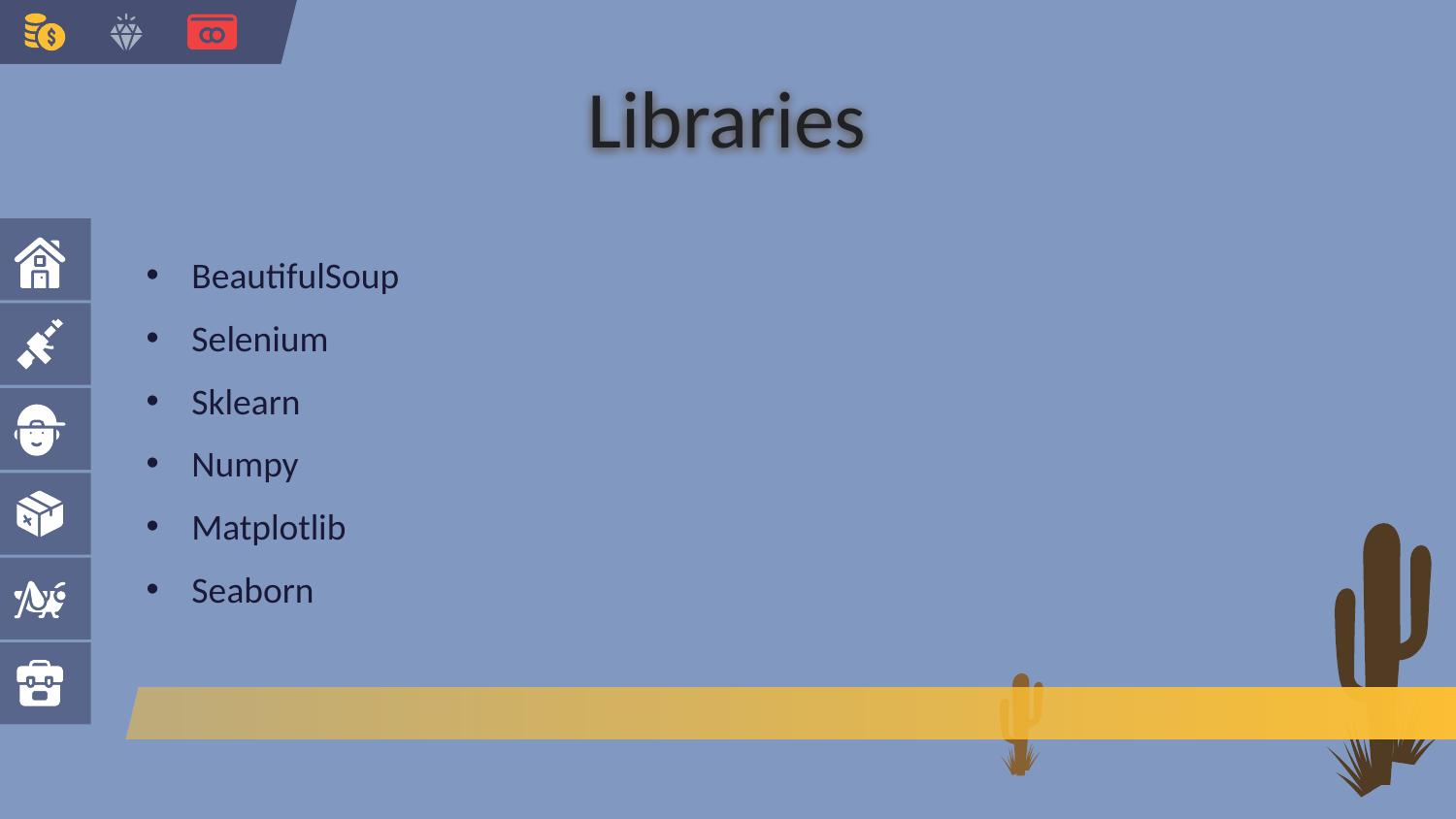

# Libraries

BeautifulSoup
Selenium
Sklearn
Numpy
Matplotlib
Seaborn